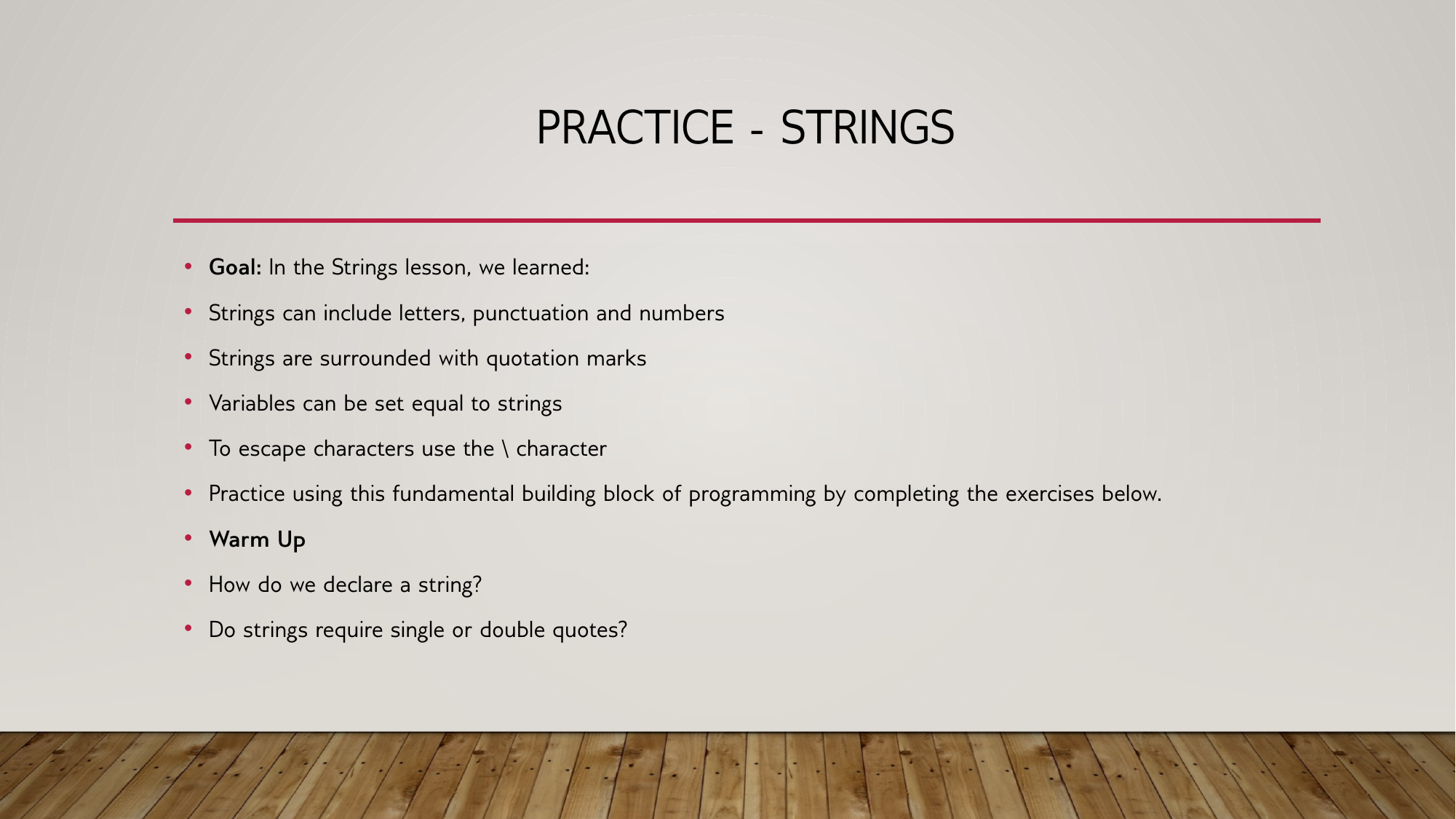

# Practice - Strings
Goal: In the Strings lesson, we learned:
Strings can include letters, punctuation and numbers
Strings are surrounded with quotation marks
Variables can be set equal to strings
To escape characters use the \ character
Practice using this fundamental building block of programming by completing the exercises below.
Warm Up
How do we declare a string?
Do strings require single or double quotes?